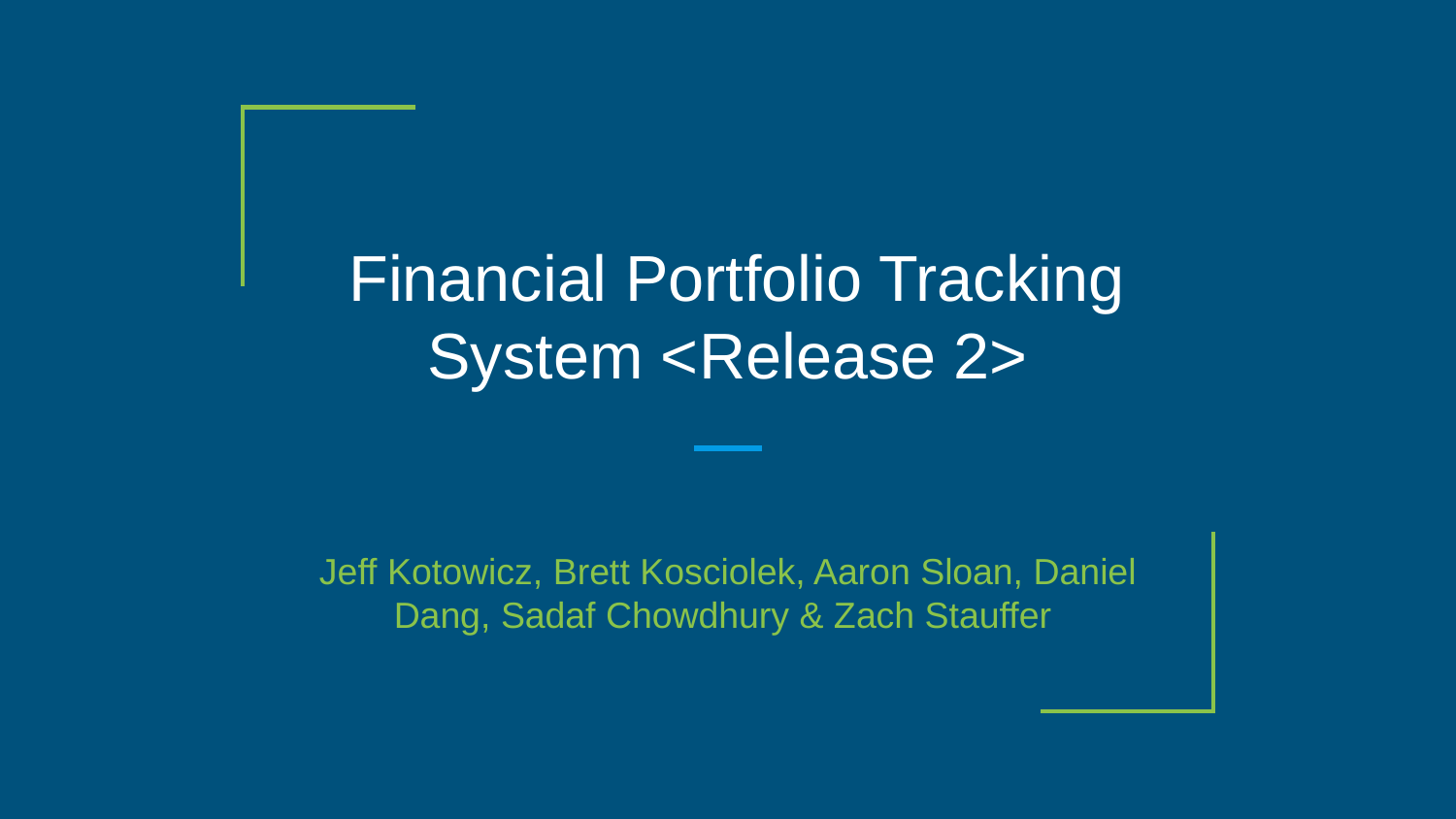

# Financial Portfolio Tracking System <Release 2>
Jeff Kotowicz, Brett Kosciolek, Aaron Sloan, Daniel Dang, Sadaf Chowdhury & Zach Stauffer